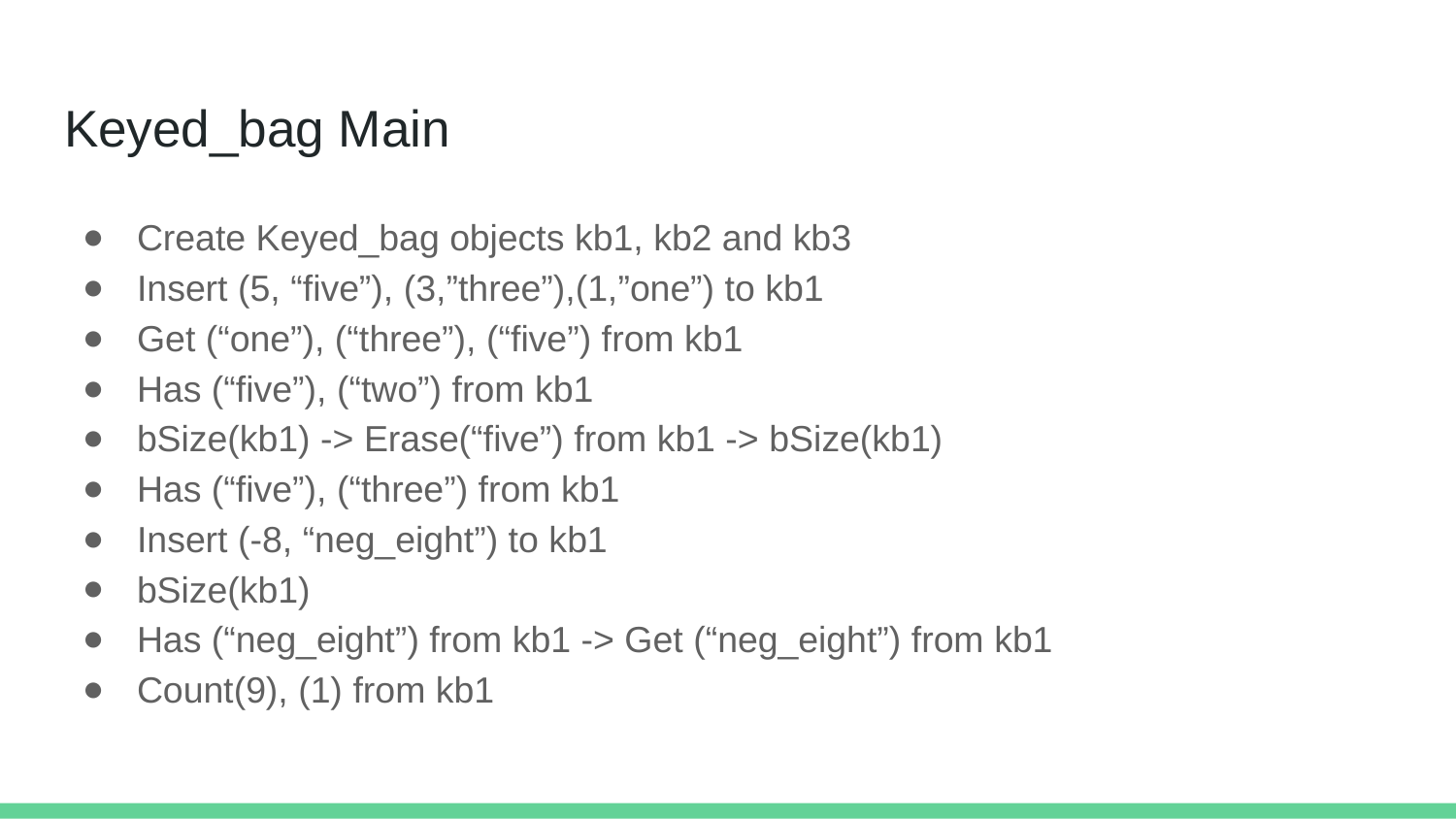

# Keyed_bag Main
Create Keyed_bag objects kb1, kb2 and kb3
Insert (5, “five”), (3,”three”),(1,”one”) to kb1
Get (“one”), (“three”), (“five”) from kb1
Has (“five”), (“two”) from kb1
bSize(kb1) -> Erase(“five”) from kb1 -> bSize(kb1)
Has (“five”), (“three”) from kb1
Insert (-8, “neg_eight”) to kb1
bSize(kb1)
Has (“neg_eight”) from kb1 -> Get (“neg_eight”) from kb1
Count(9), (1) from kb1